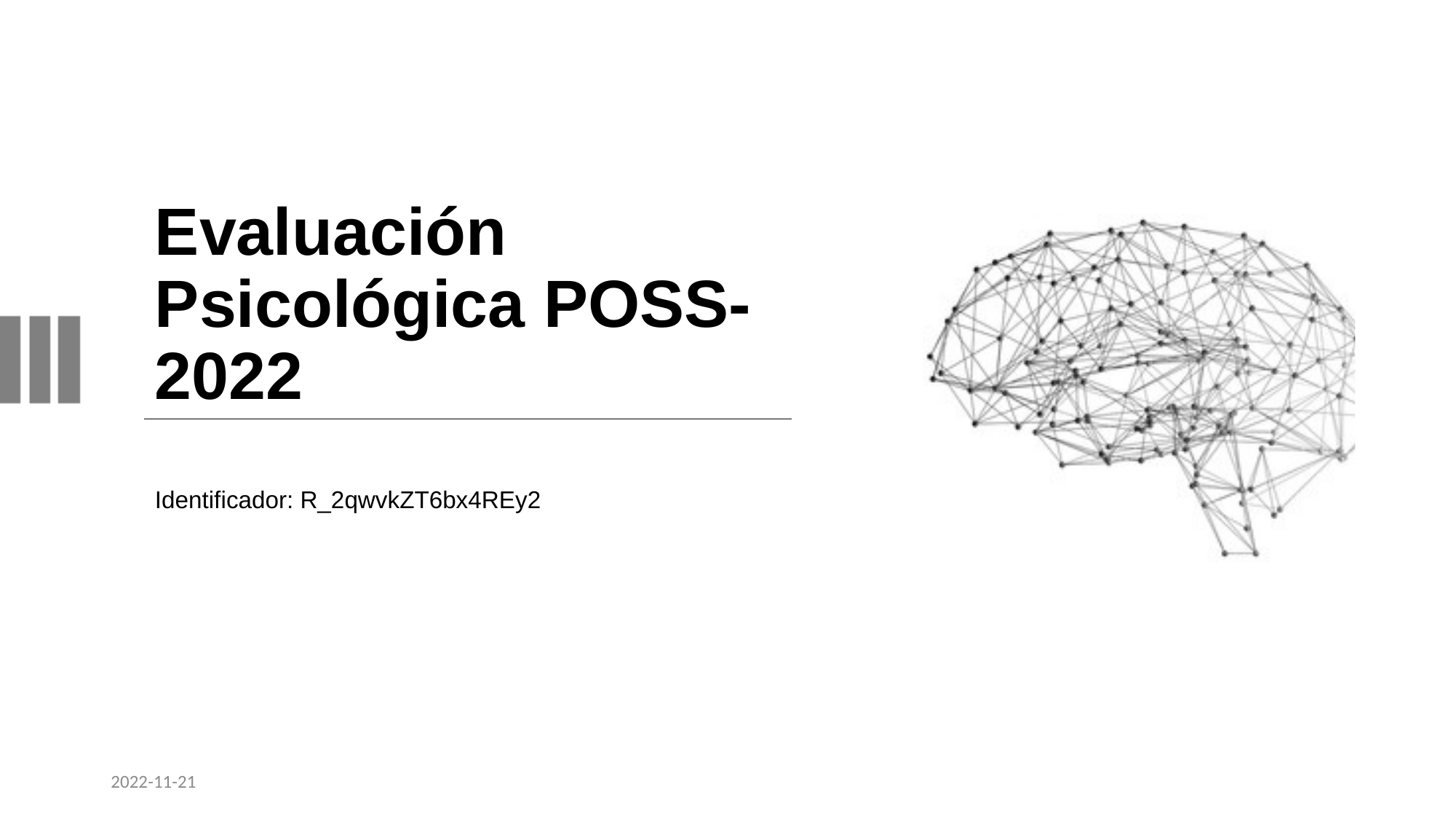

# Evaluación Psicológica POSS-2022
Identificador: R_2qwvkZT6bx4REy2
2022-11-21